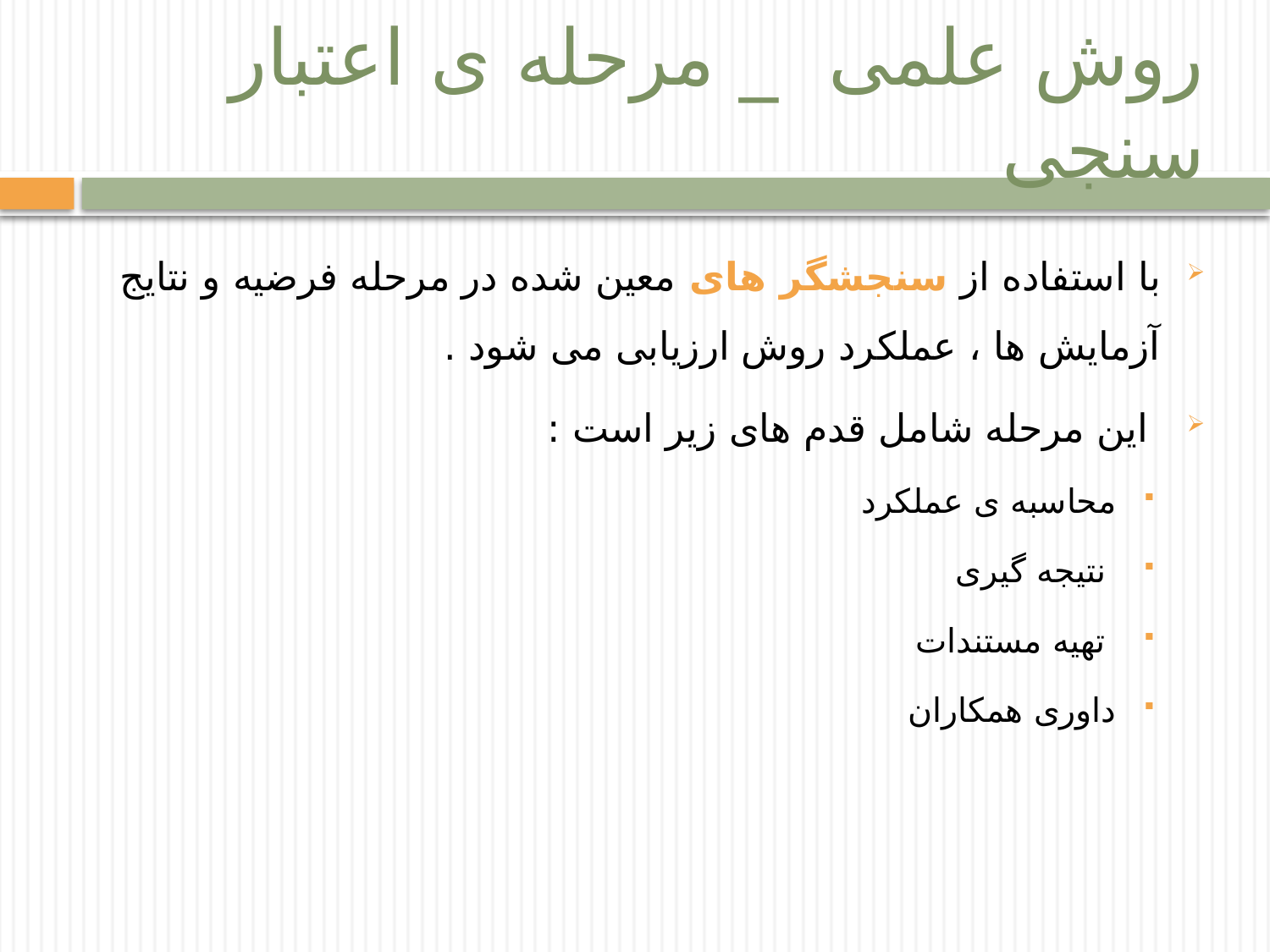

# روش علمی  _ مرحله ی اعتبار سنجی
با استفاده از سنجشگر های معین شده در مرحله فرضیه و نتایج آزمایش ها ، عملکرد روش ارزیابی می شود .
 این مرحله شامل قدم های زیر است :
محاسبه ی عملکرد
 نتیجه گیری
 تهیه مستندات
داوری همکاران